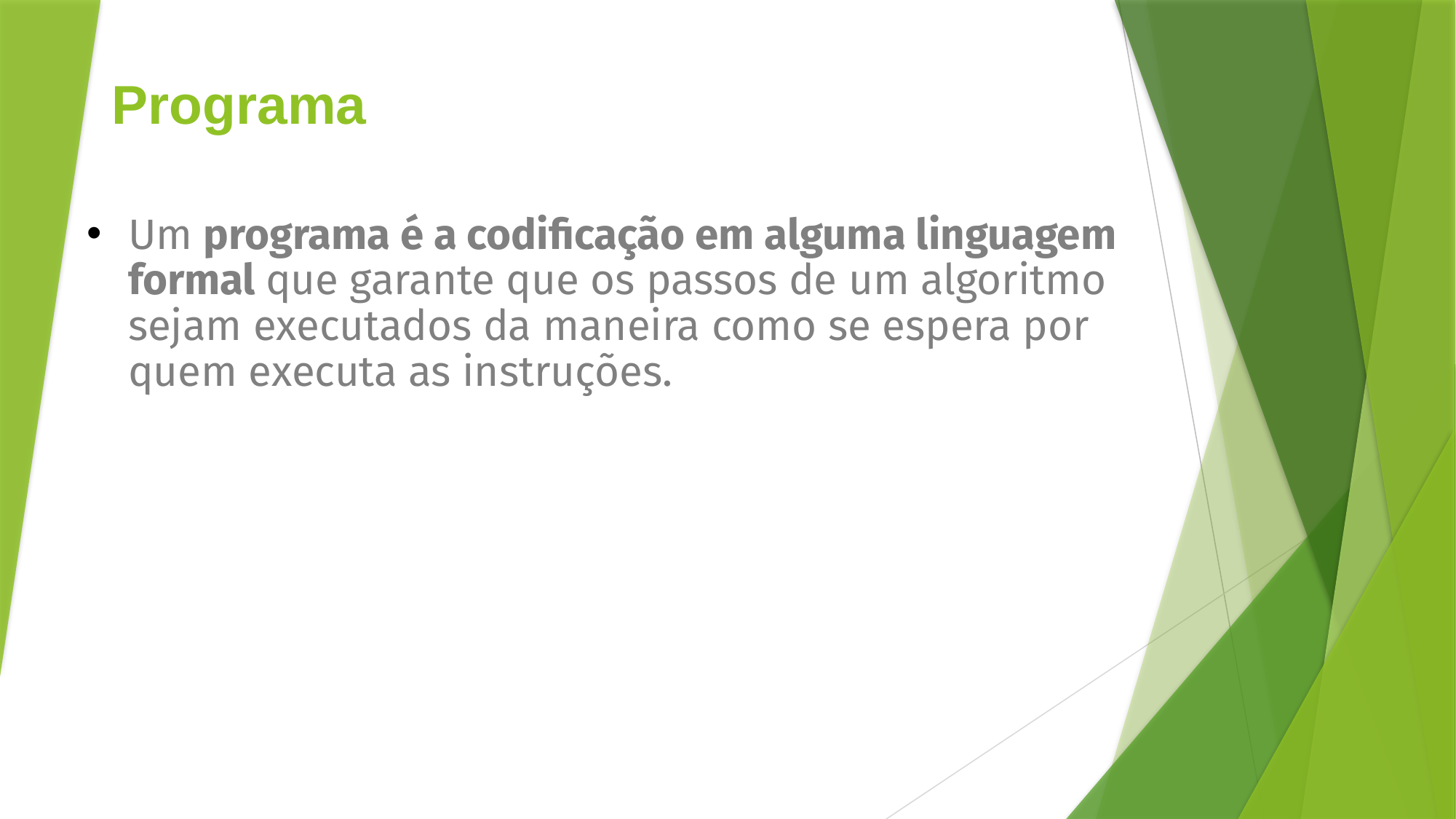

# Programa

Um programa é a codificação em alguma linguagem formal que garante que os passos de um algoritmo sejam executados da maneira como se espera por quem executa as instruções.